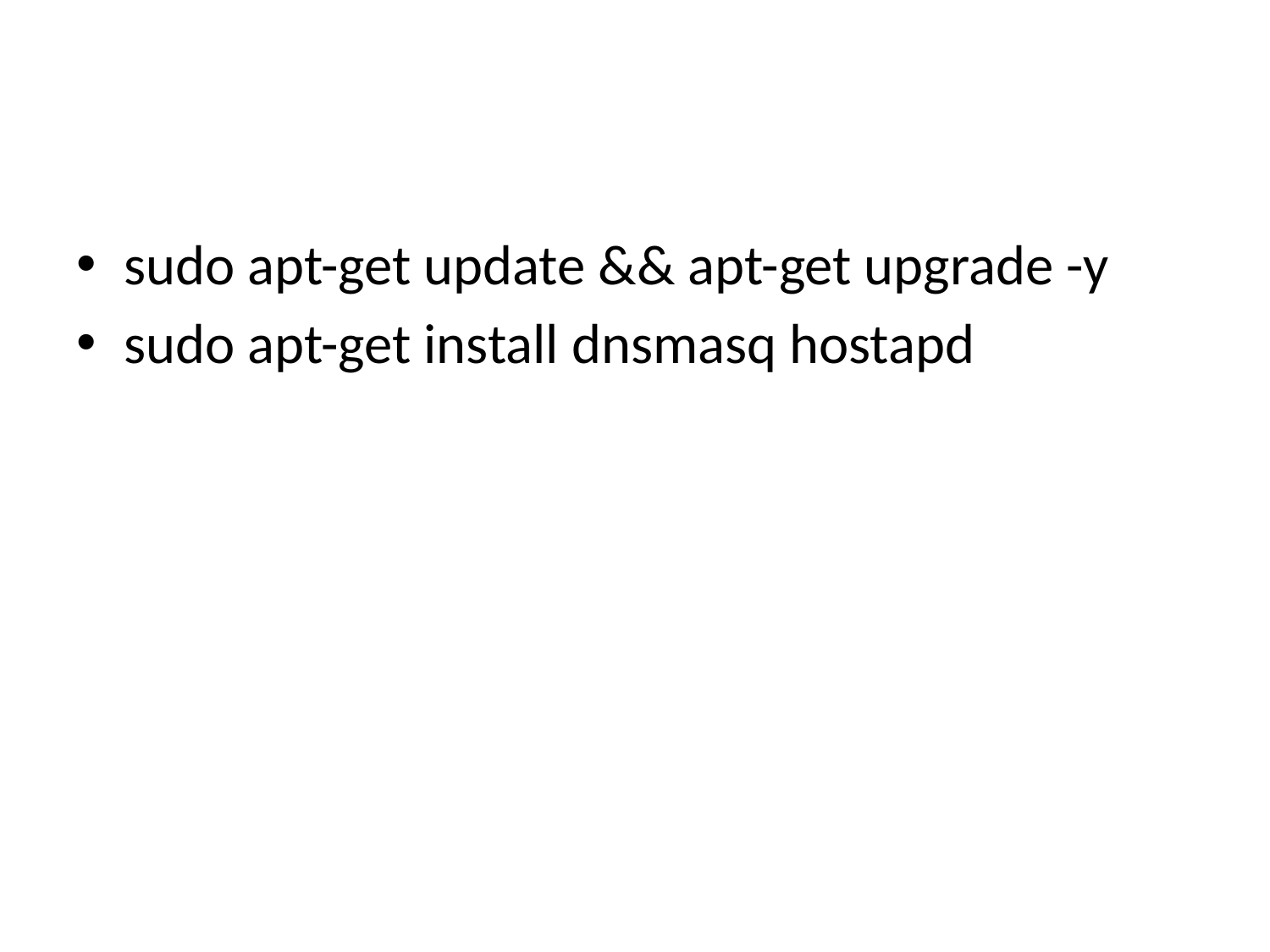

#
sudo apt-get update && apt-get upgrade -y
sudo apt-get install dnsmasq hostapd